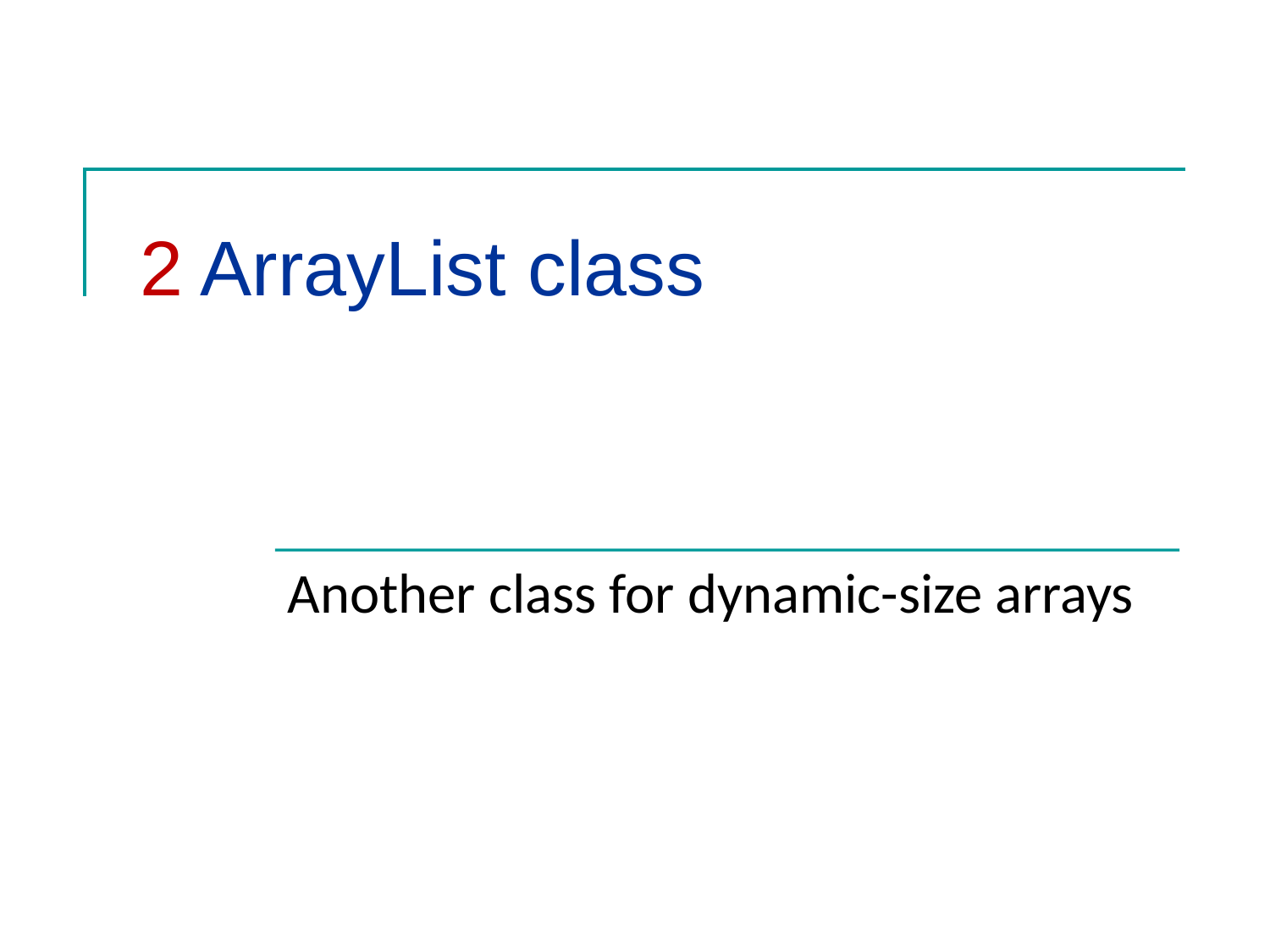

# 2 ArrayList class
Another class for dynamic-size arrays